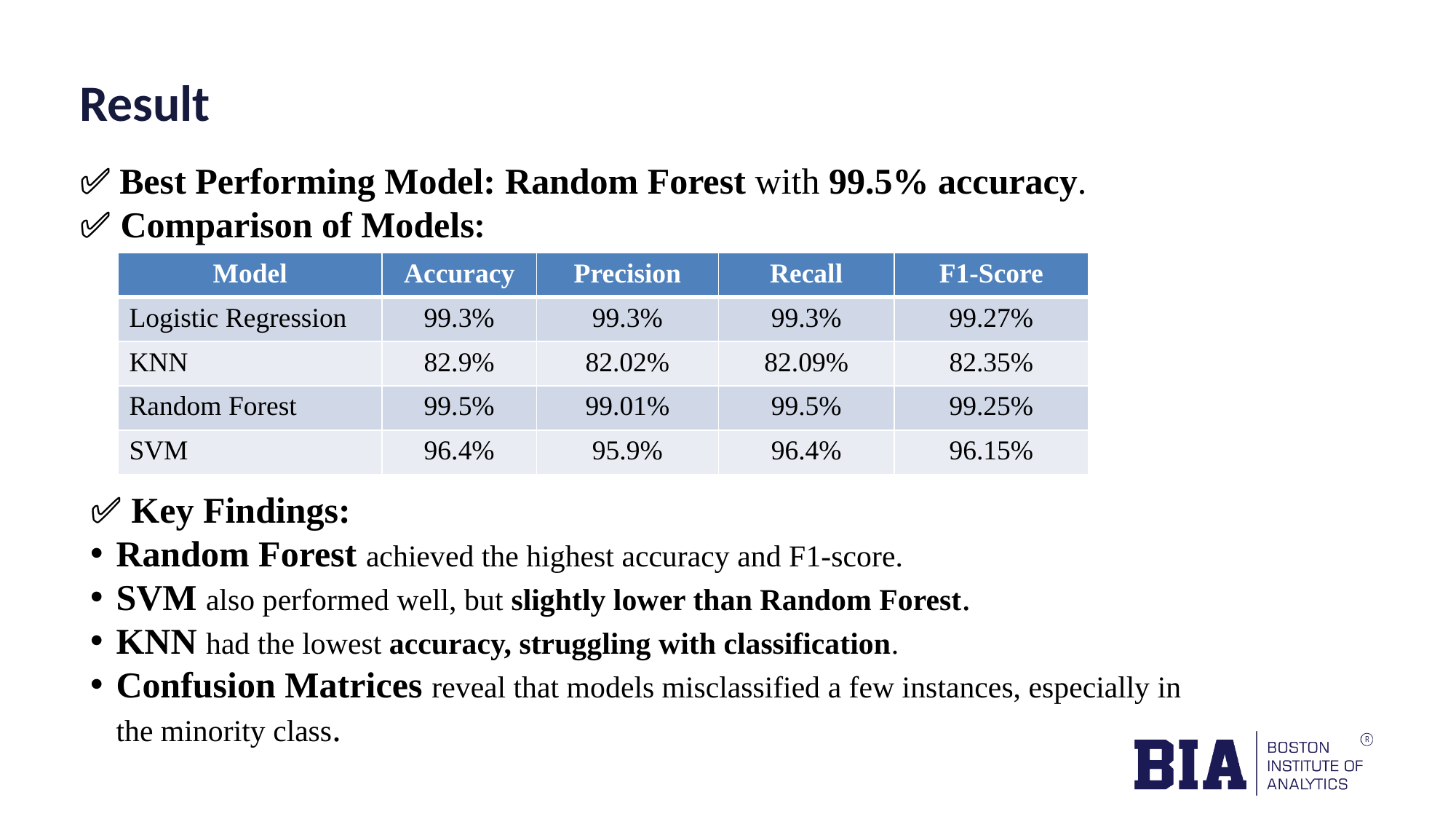

# Result
✅ Best Performing Model: Random Forest with 99.5% accuracy.
✅ Comparison of Models:

| Model | Accuracy | Precision | Recall | F1-Score |
| --- | --- | --- | --- | --- |
| Logistic Regression | 99.3% | 99.3% | 99.3% | 99.27% |
| KNN | 82.9% | 82.02% | 82.09% | 82.35% |
| Random Forest | 99.5% | 99.01% | 99.5% | 99.25% |
| SVM | 96.4% | 95.9% | 96.4% | 96.15% |
✅ Key Findings:
Random Forest achieved the highest accuracy and F1-score.
SVM also performed well, but slightly lower than Random Forest.
KNN had the lowest accuracy, struggling with classification.
Confusion Matrices reveal that models misclassified a few instances, especially in the minority class.